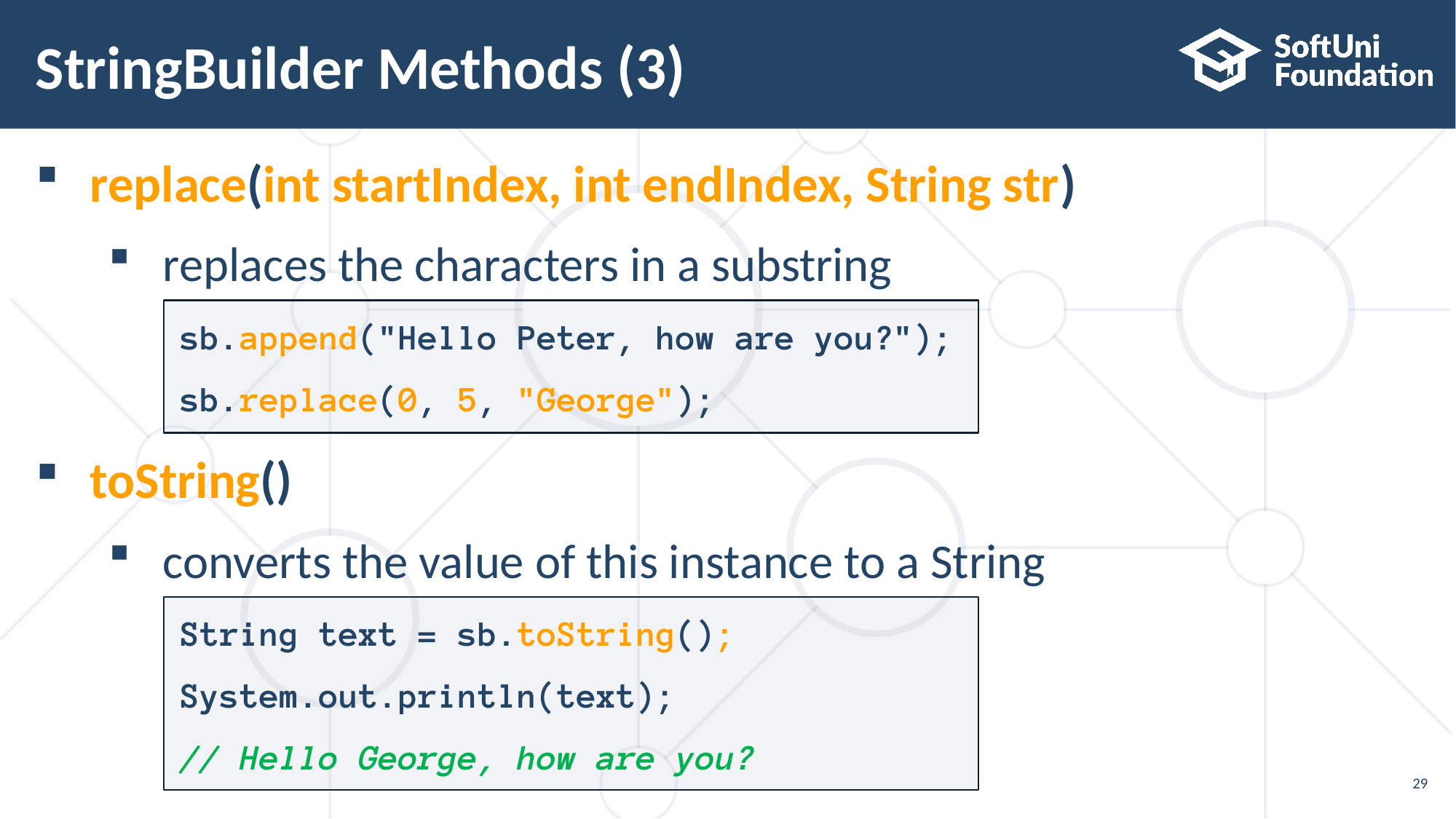

# StringBuilder Methods (3)
replace(int startIndex, int endIndex, String str)
replaces the characters in a substring

toString()
converts the value of this instance to a String
sb.append("Hello Peter, how are you?");
sb.replace(0, 5, "George");
String text = sb.toString();
System.out.println(text);
// Hello George, how are you?
29